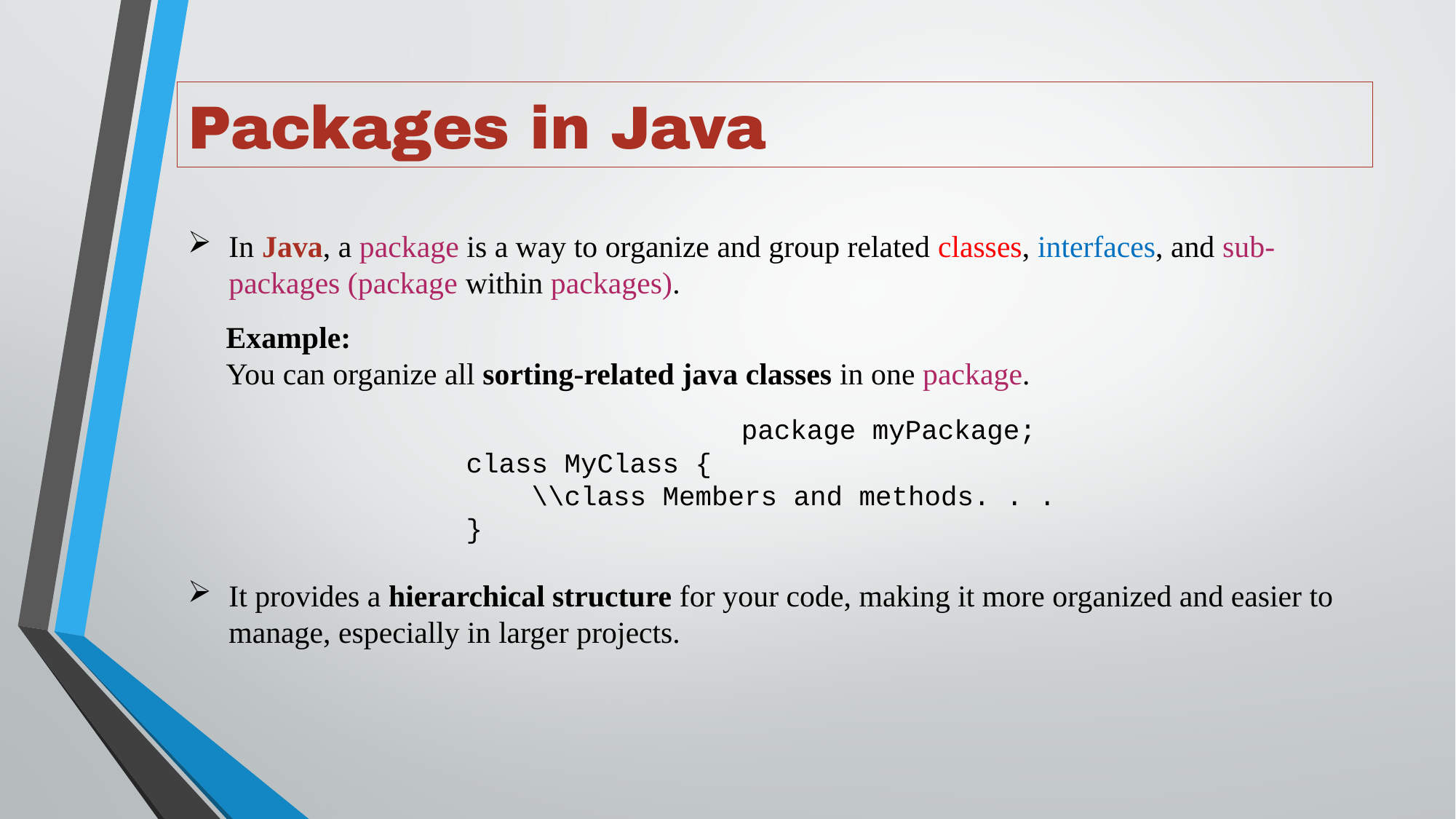

# Packages in Java
In Java, a package is a way to organize and group related classes, interfaces, and sub-packages (package within packages).
     Example:
     You can organize all sorting-related java classes in one package.
					 package myPackage;
                 class MyClass {
                     \\class Members and methods. . .
                 }

It provides a hierarchical structure for your code, making it more organized and easier to manage, especially in larger projects.